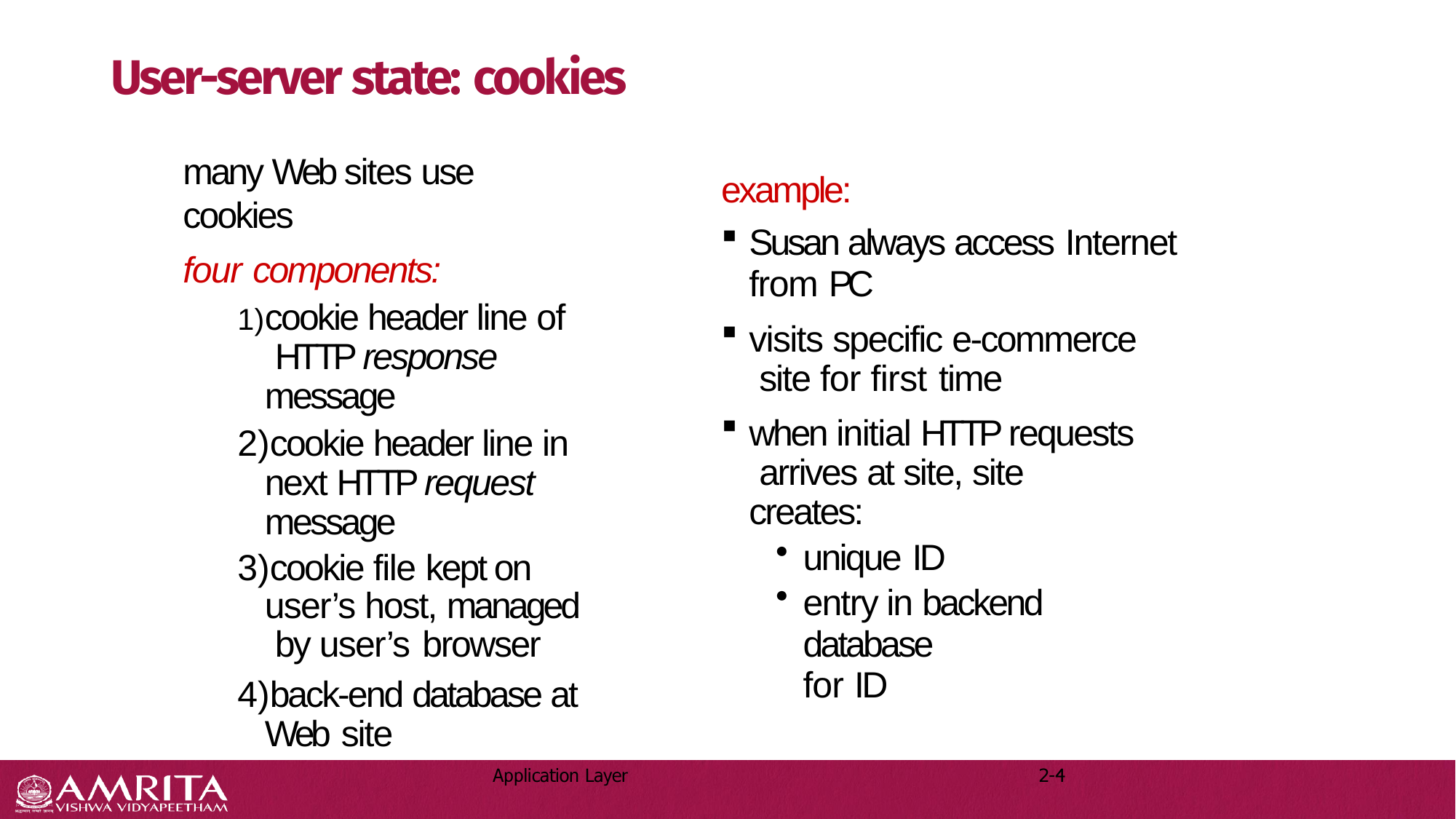

# User-server state: cookies
many Web sites use cookies
four components:
cookie header line of  HTTP response  message
cookie header line in  next HTTP request  message
cookie file kept on  user’s host, managed  by user’s browser
back-end database at  Web site
example:
Susan always access Internet
from PC
visits specific e-commerce  site for first time
when initial HTTP requests  arrives at site, site creates:
unique ID
entry in backend database
for ID
Application Layer
2-4